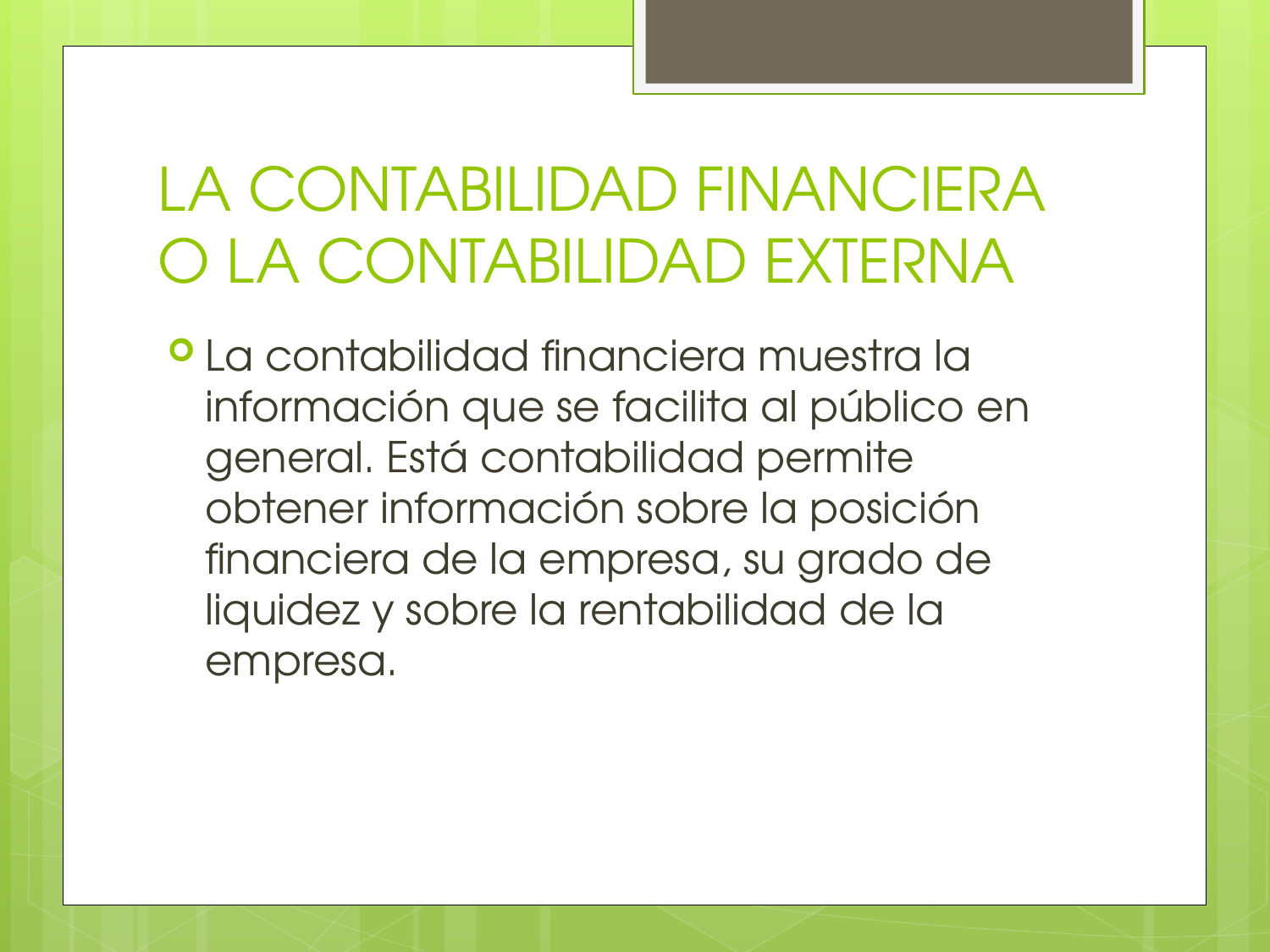

# LA CONTABILIDAD FINANCIERA O LA CONTABILIDAD EXTERNA
La contabilidad financiera muestra la información que se facilita al público en general. Está contabilidad permite obtener información sobre la posición financiera de la empresa, su grado de liquidez y sobre la rentabilidad de la empresa.